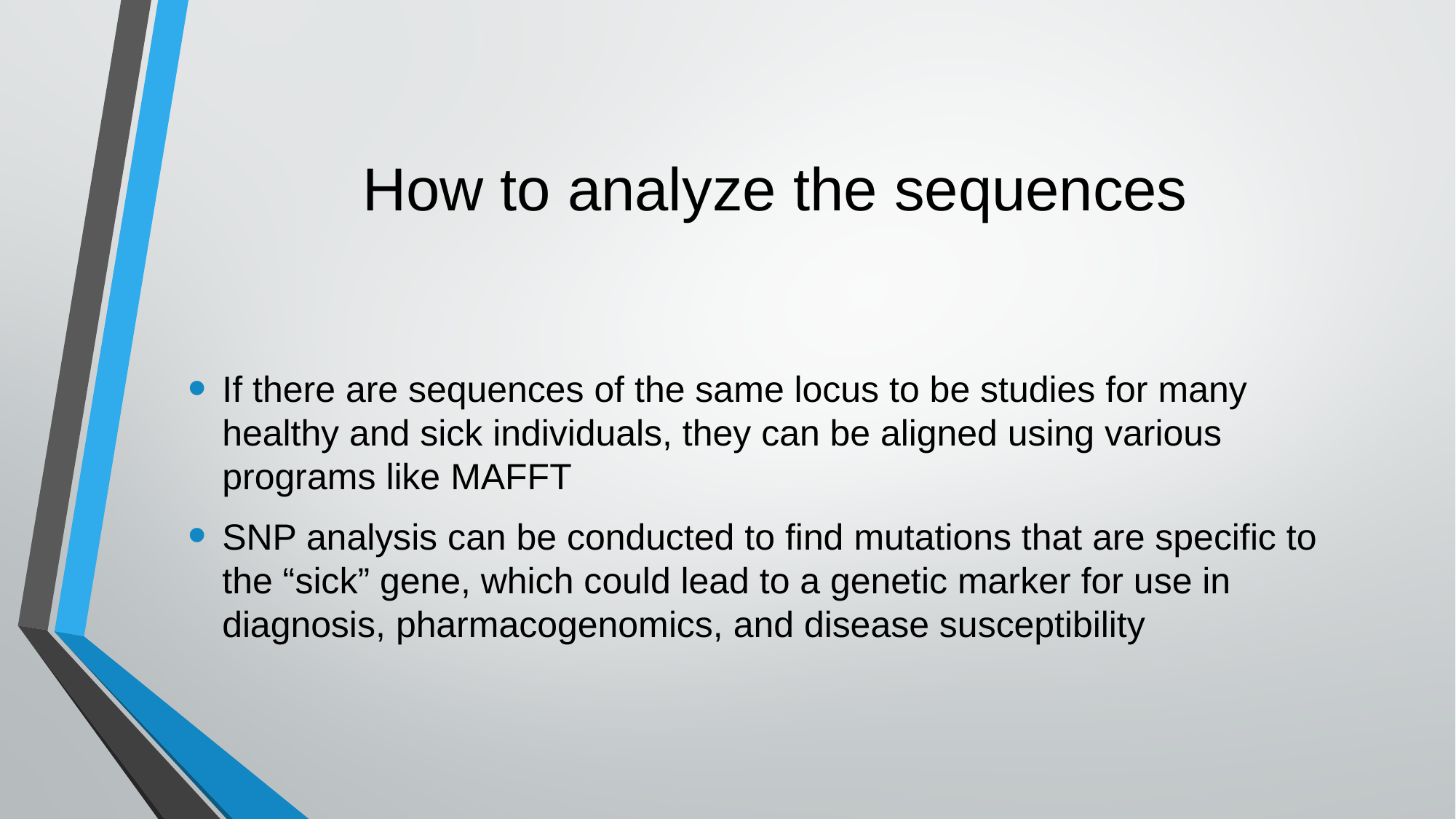

# How to analyze the sequences
If there are sequences of the same locus to be studies for many healthy and sick individuals, they can be aligned using various programs like MAFFT
SNP analysis can be conducted to find mutations that are specific to the “sick” gene, which could lead to a genetic marker for use in diagnosis, pharmacogenomics, and disease susceptibility